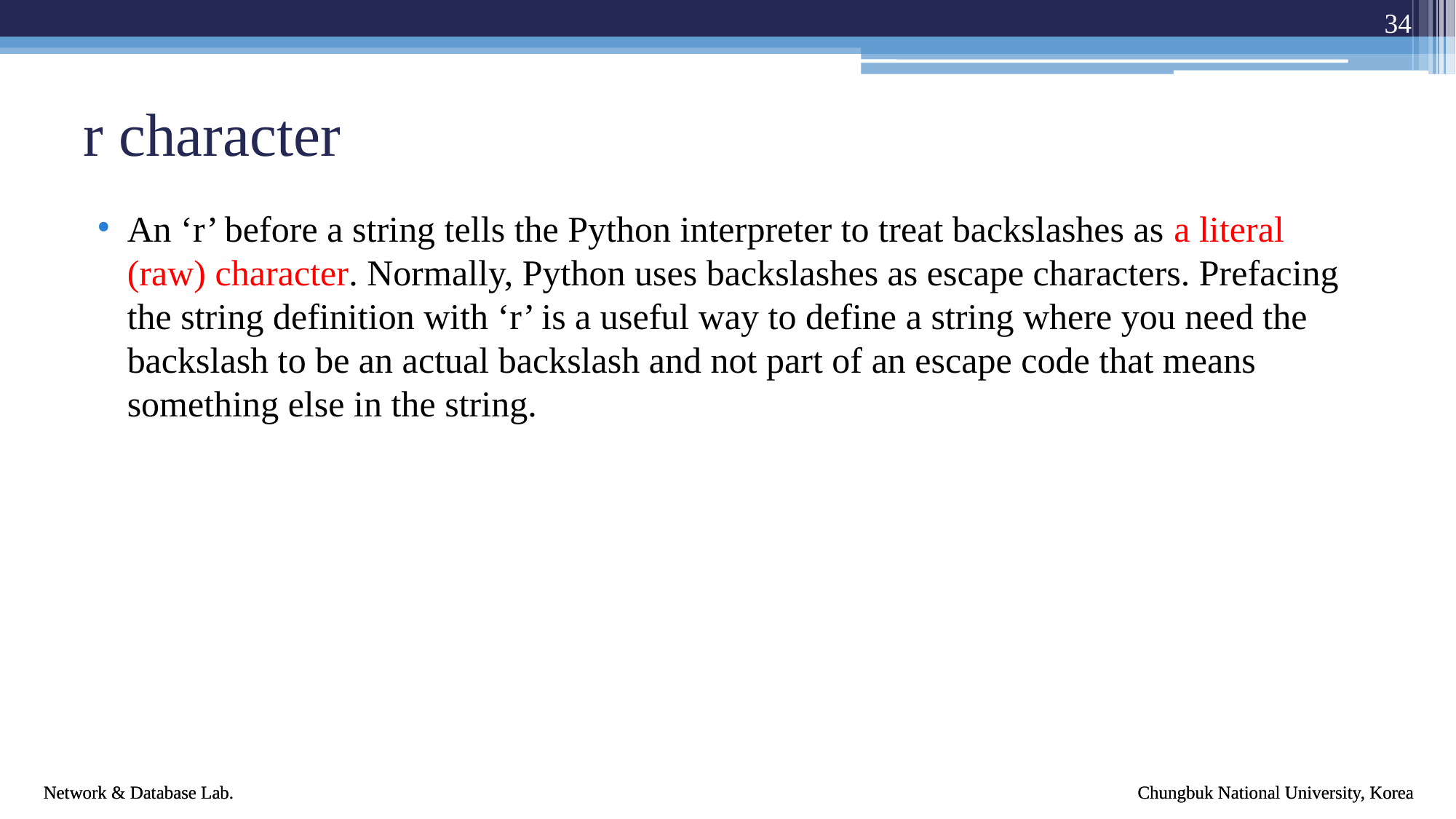

34
# r character
An ‘r’ before a string tells the Python interpreter to treat backslashes as a literal (raw) character. Normally, Python uses backslashes as escape characters. Prefacing the string definition with ‘r’ is a useful way to define a string where you need the backslash to be an actual backslash and not part of an escape code that means something else in the string.